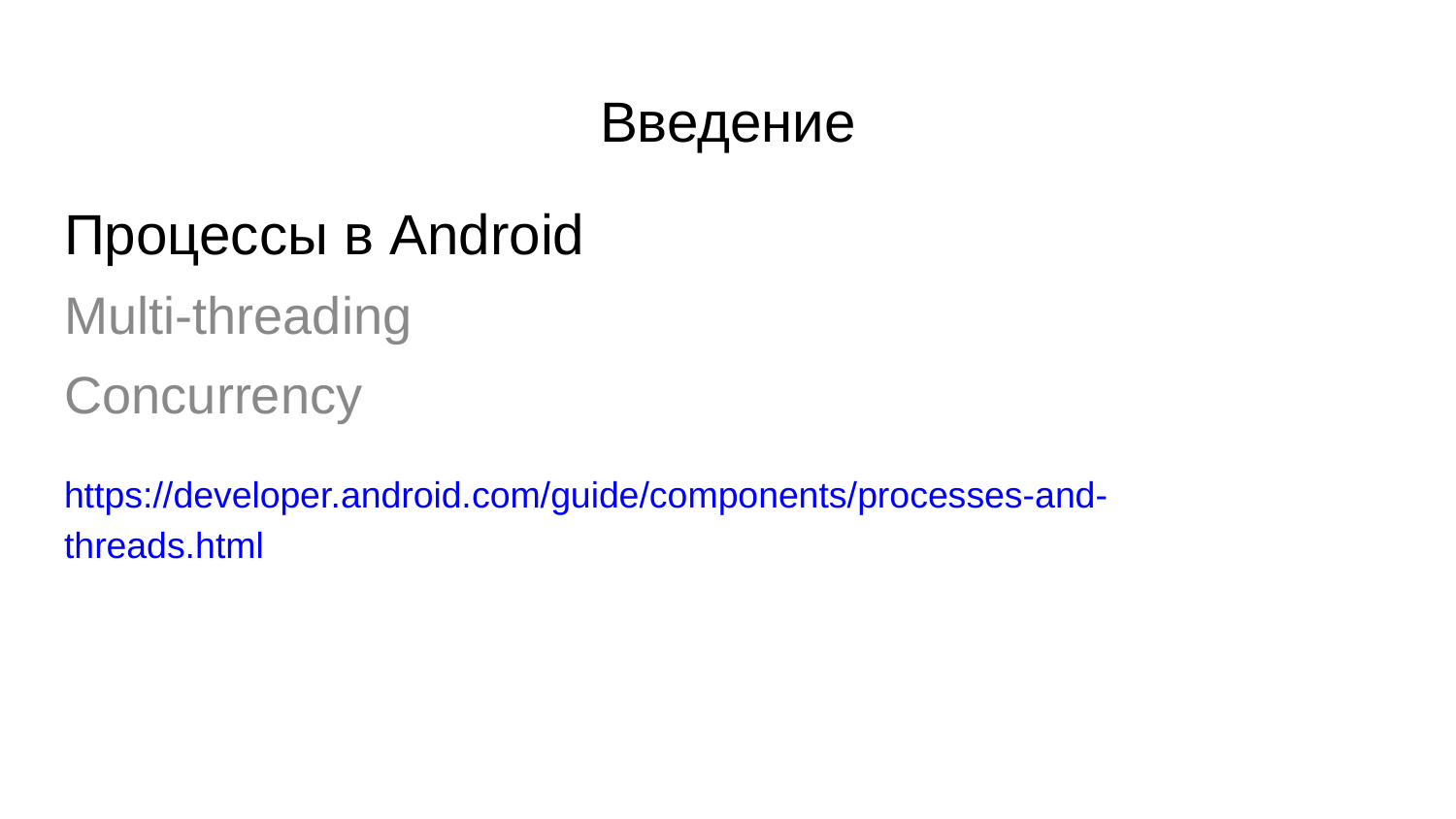

# Введение
Процессы в Android
Multi-threading
Concurrency
https://developer.android.com/guide/components/processes-and-threads.html